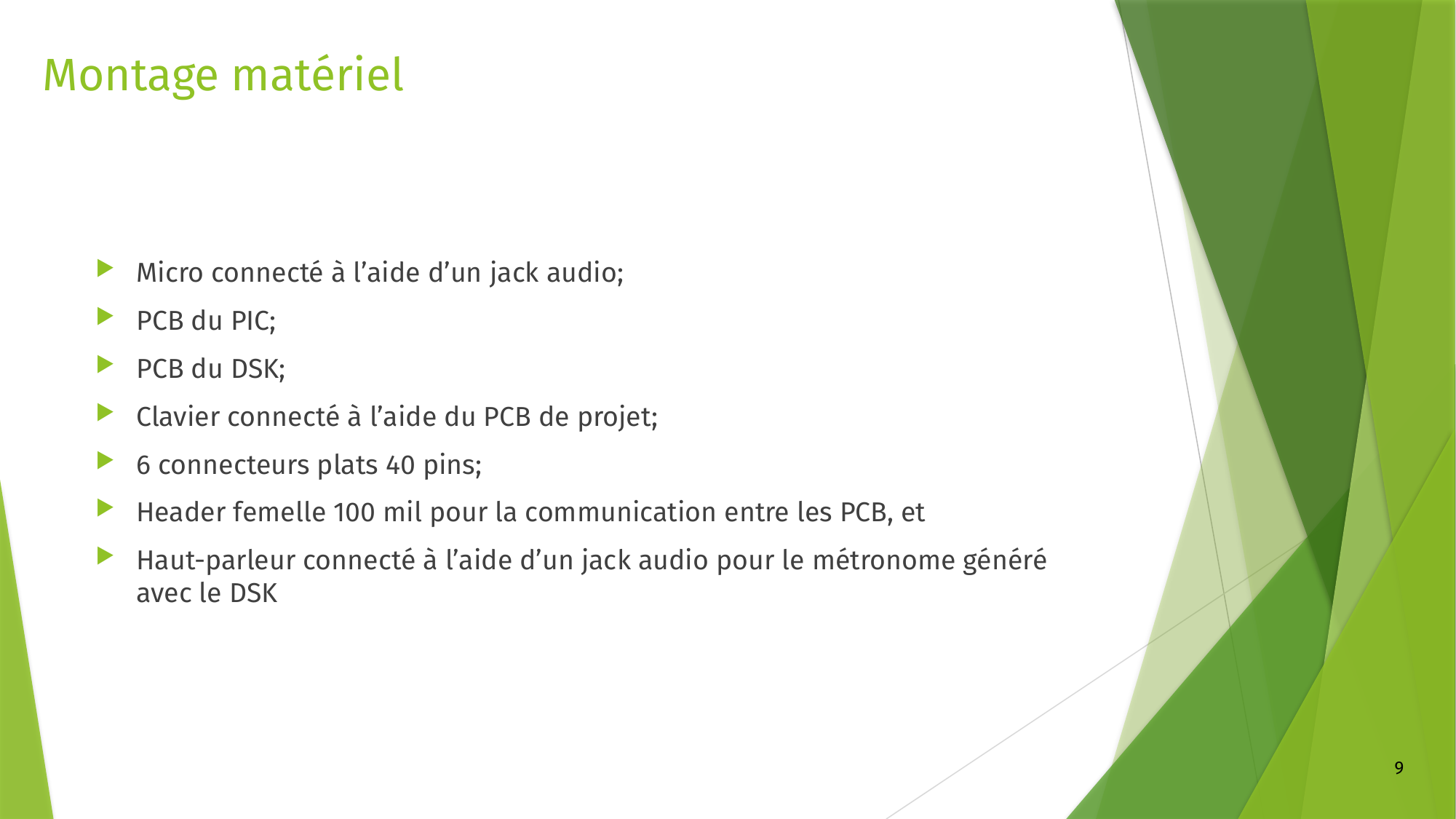

# Montage matériel
Micro connecté à l’aide d’un jack audio;
PCB du PIC;
PCB du DSK;
Clavier connecté à l’aide du PCB de projet;
6 connecteurs plats 40 pins;
Header femelle 100 mil pour la communication entre les PCB, et
Haut-parleur connecté à l’aide d’un jack audio pour le métronome généré avec le DSK

9